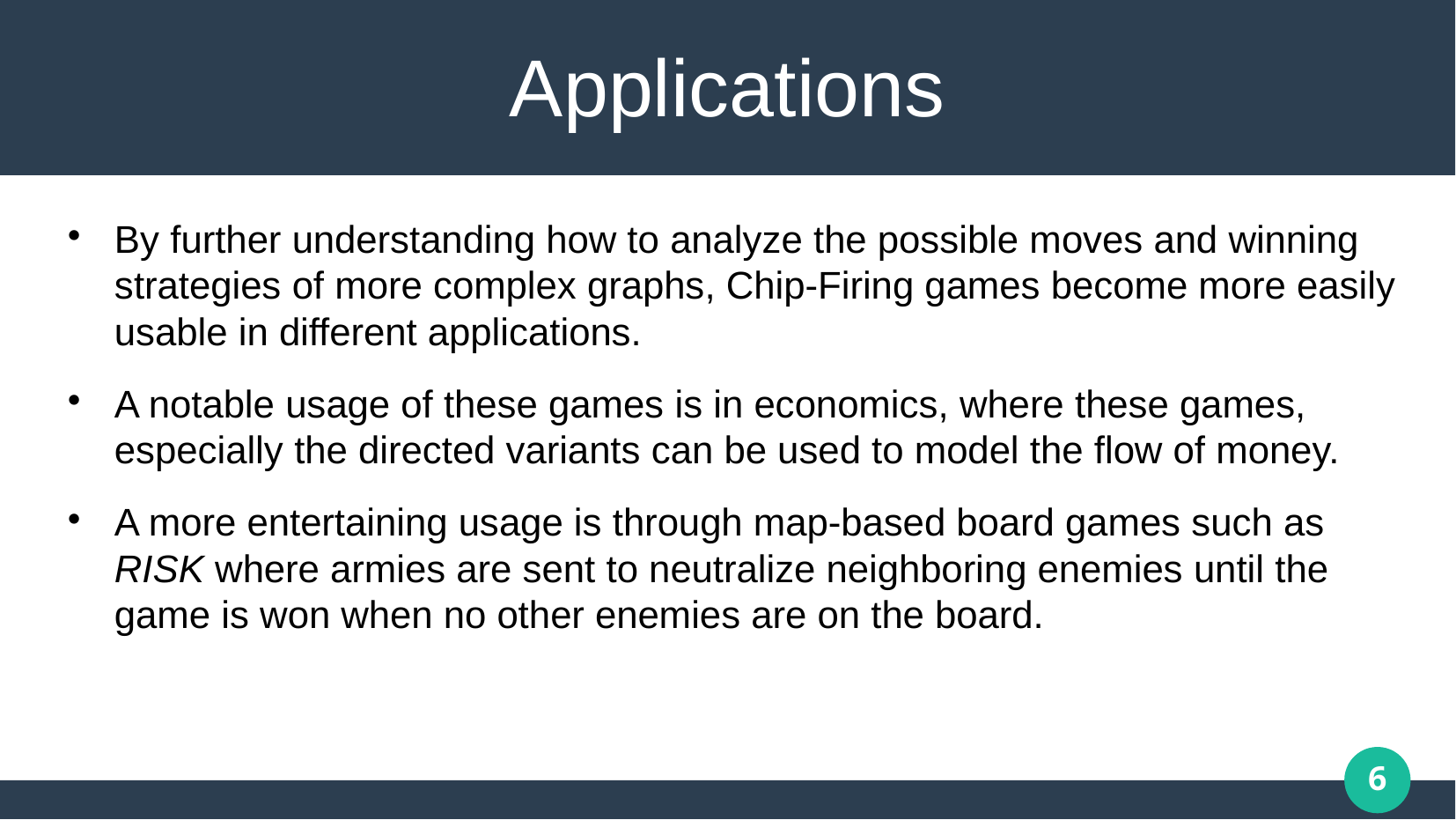

# Applications
By further understanding how to analyze the possible moves and winning strategies of more complex graphs, Chip-Firing games become more easily usable in different applications.
A notable usage of these games is in economics, where these games, especially the directed variants can be used to model the flow of money.
A more entertaining usage is through map-based board games such as RISK where armies are sent to neutralize neighboring enemies until the game is won when no other enemies are on the board.